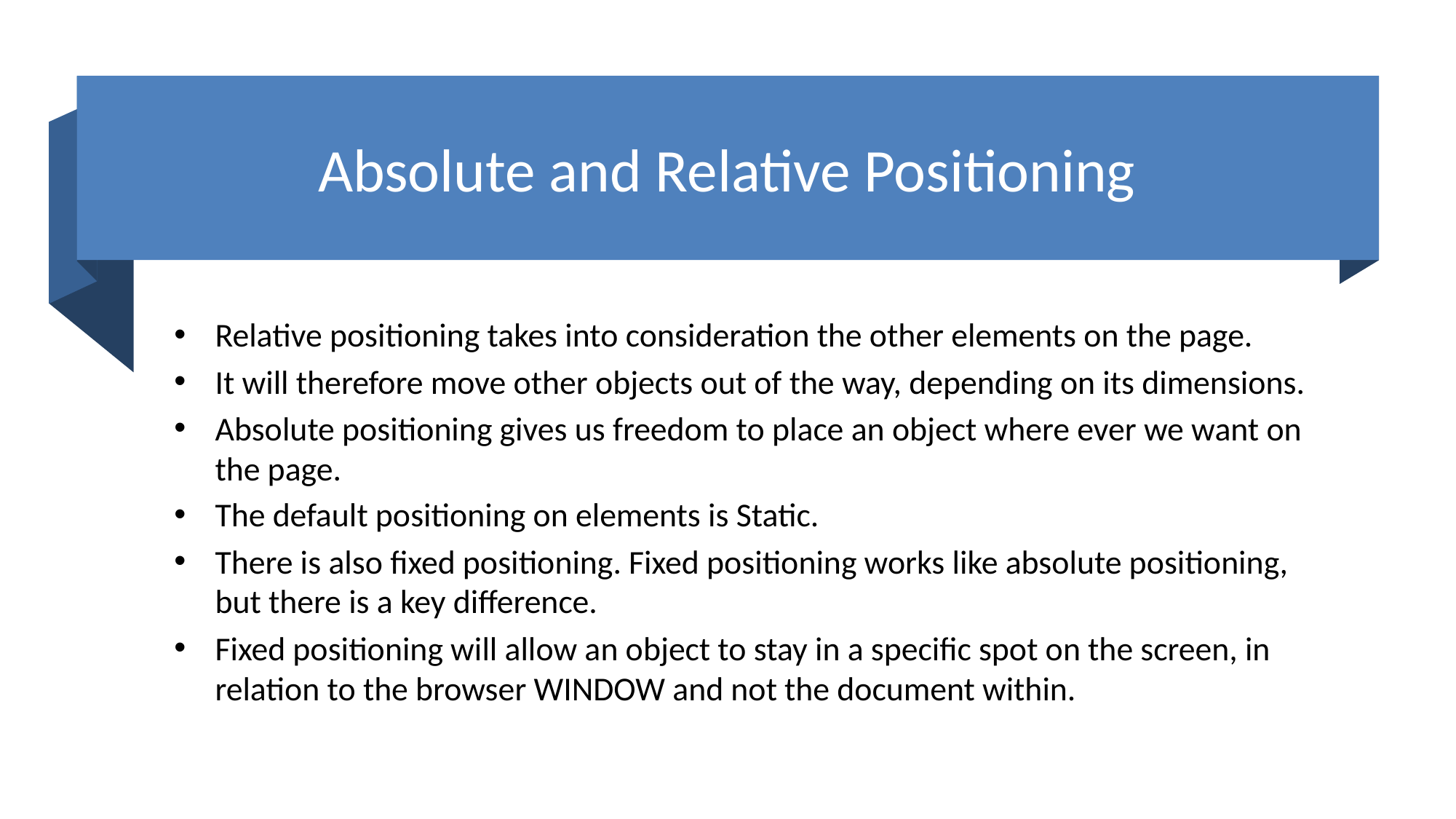

# Absolute and Relative Positioning

Relative positioning takes into consideration the other elements on the page.
It will therefore move other objects out of the way, depending on its dimensions.
Absolute positioning gives us freedom to place an object where ever we want on the page.
The default positioning on elements is Static.
There is also fixed positioning. Fixed positioning works like absolute positioning, but there is a key difference.
Fixed positioning will allow an object to stay in a specific spot on the screen, in relation to the browser WINDOW and not the document within.